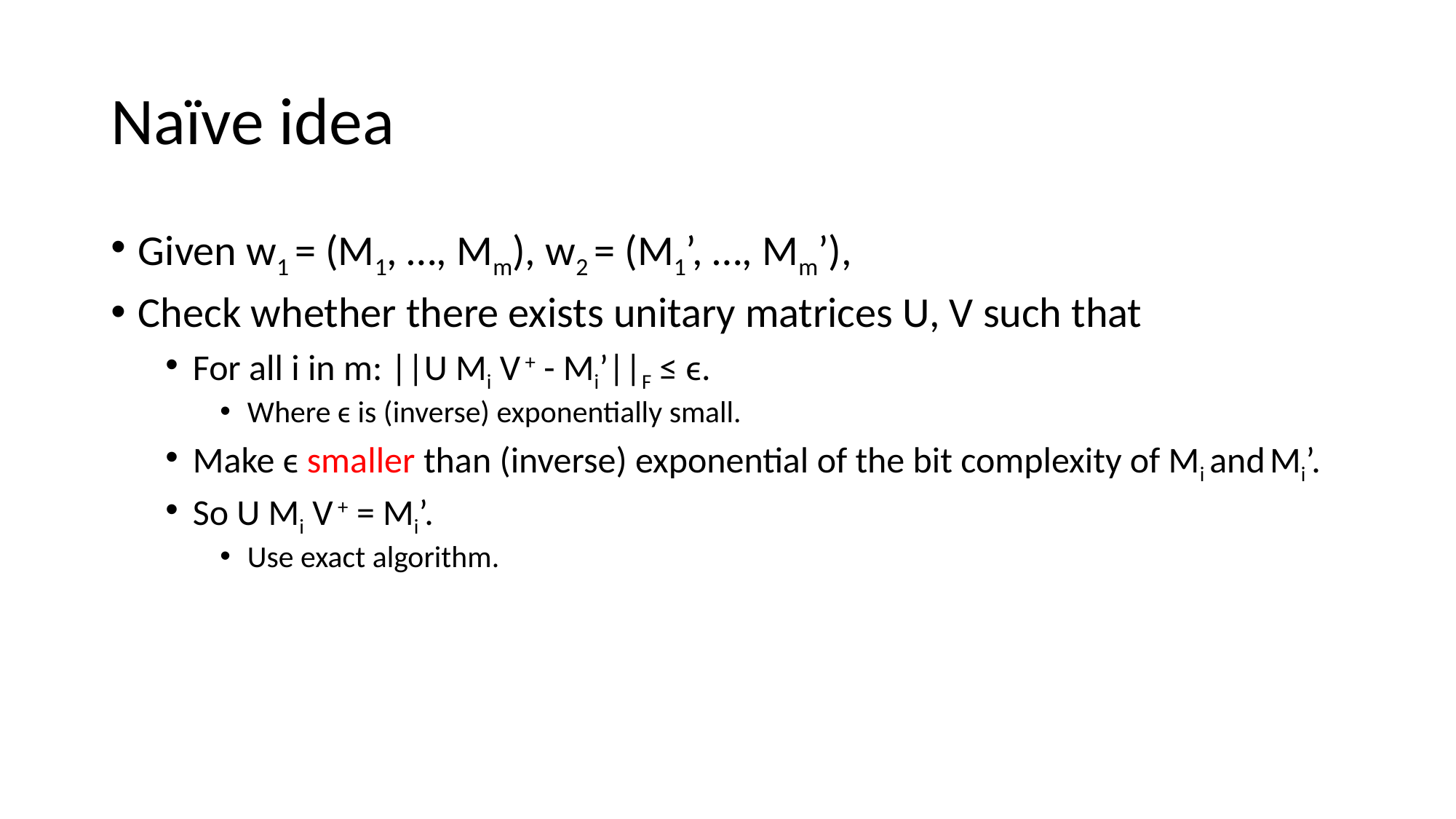

# Naïve idea
Given w1 = (M1, …, Mm), w2 = (M1’, …, Mm’),
Check whether there exists unitary matrices U, V such that
For all i in m: ||U Mi V + - Mi’||F ≤ ϵ.
Where ϵ is (inverse) exponentially small.
Make ϵ smaller than (inverse) exponential of the bit complexity of Mi and Mi’.
So U Mi V + = Mi’.
Use exact algorithm.